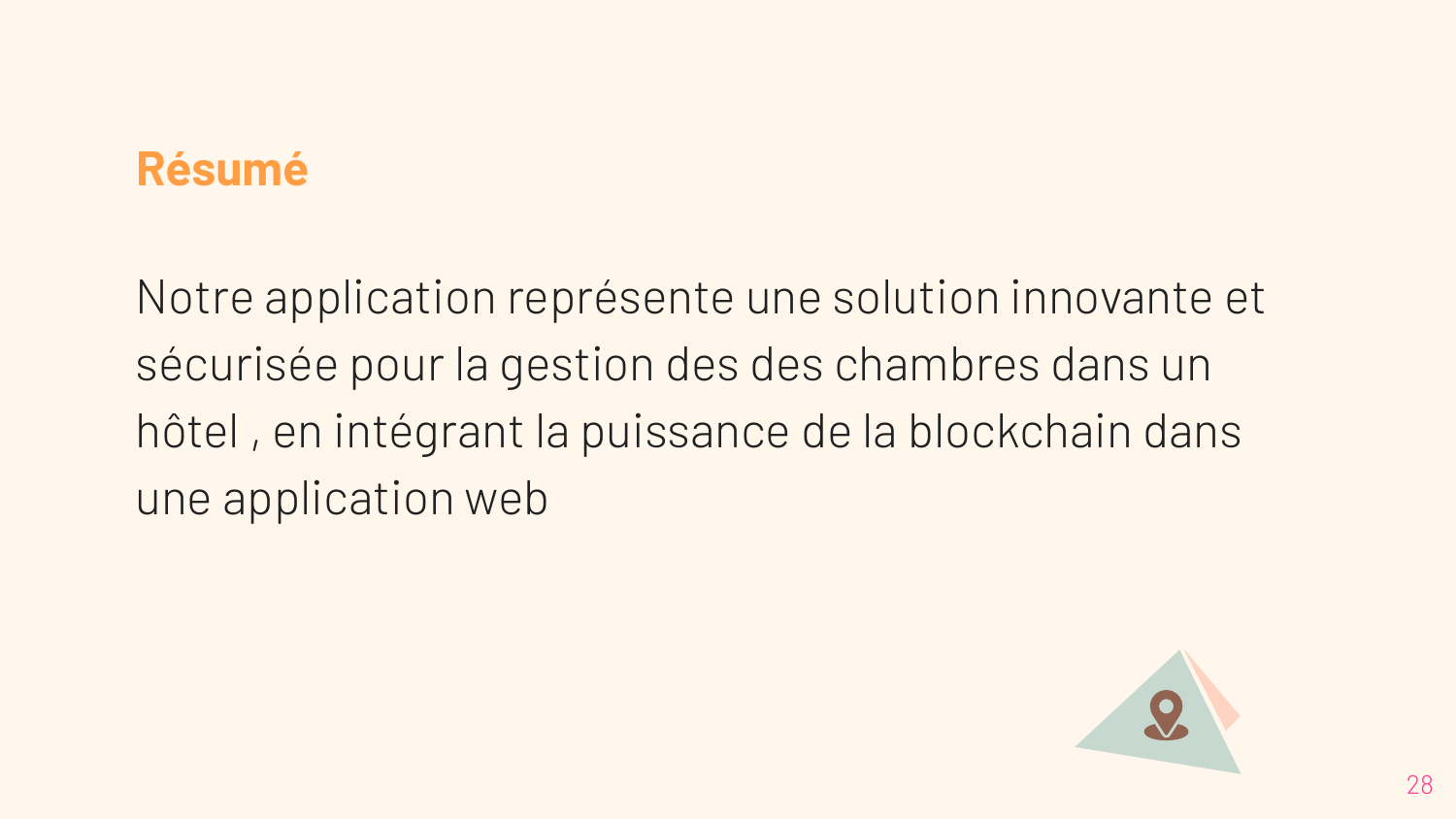

Résumé
Notre application représente une solution innovante et sécurisée pour la gestion des des chambres dans un hôtel , en intégrant la puissance de la blockchain dans une application web

28